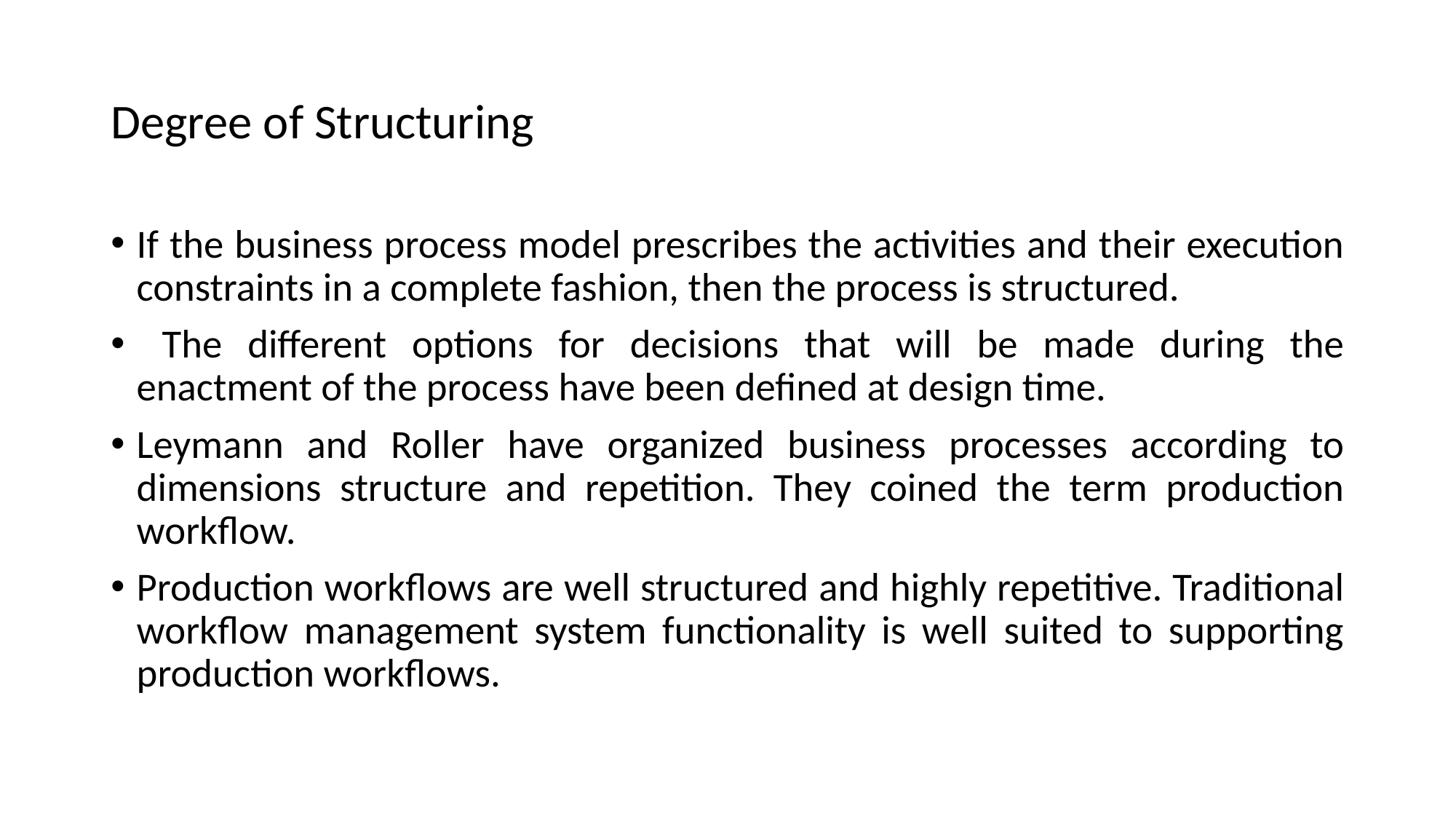

# Degree of Structuring
If the business process model prescribes the activities and their execution constraints in a complete fashion, then the process is structured.
 The different options for decisions that will be made during the enactment of the process have been defined at design time.
Leymann and Roller have organized business processes according to dimensions structure and repetition. They coined the term production workflow.
Production workflows are well structured and highly repetitive. Traditional workflow management system functionality is well suited to supporting production workflows.